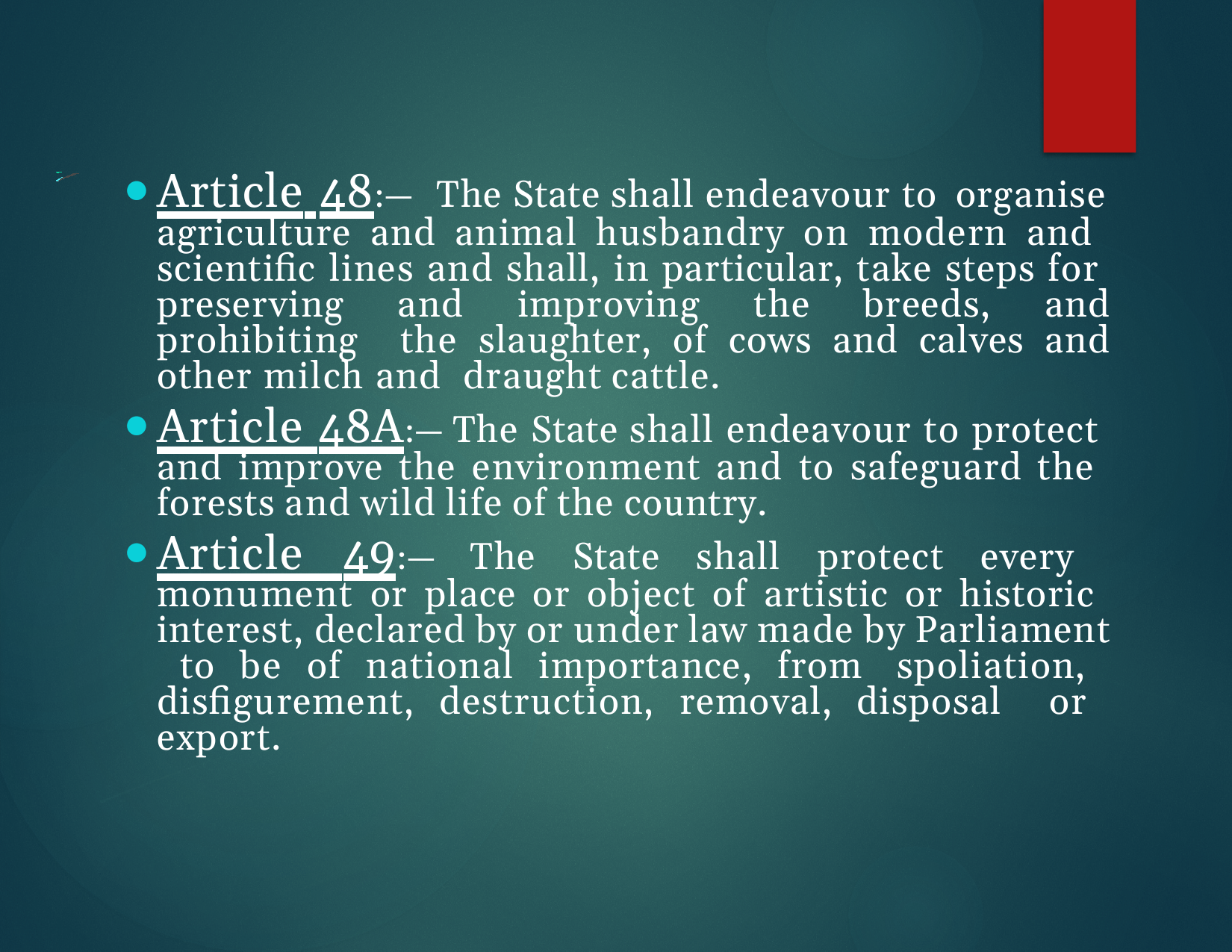

Article 48:—
The State shall endeavour to organise

agriculture and animal husbandry on modern and  scientific lines and shall, in particular, take steps for  preserving and improving the breeds, and prohibiting  the slaughter, of cows and calves and other milch and  draught cattle.
Article 48A:— The State shall endeavour to protect  and improve the environment and to safeguard the  forests and wild life of the country.
Article 49:— The State shall protect every  monument or place or object of artistic or historic  interest, declared by or under law made by Parliament  to be of national importance, from spoliation,  disfigurement, destruction, removal, disposal  or  export.